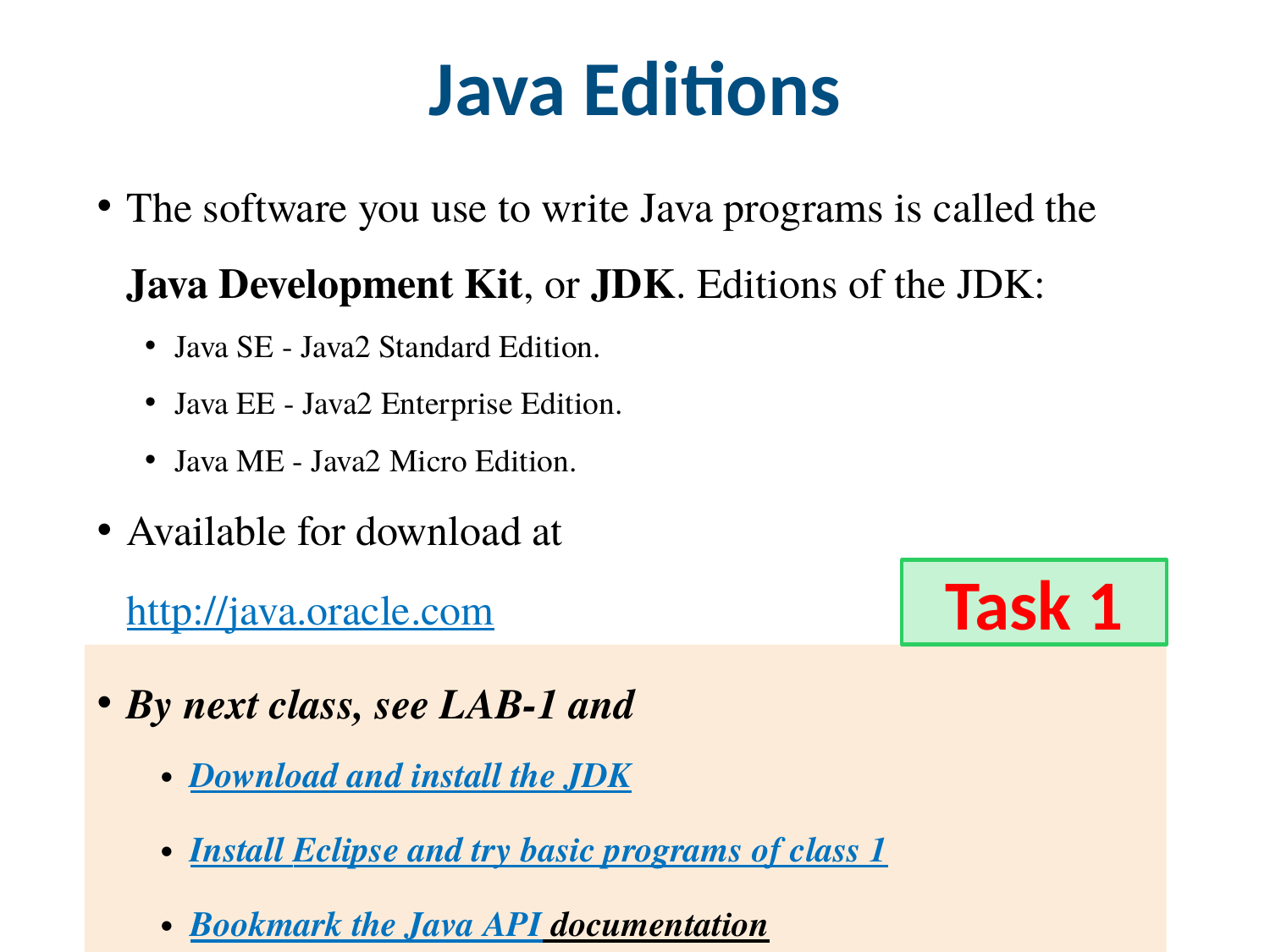

# Java Editions
The software you use to write Java programs is called the Java Development Kit, or JDK. Editions of the JDK:
Java SE - Java2 Standard Edition.
Java EE - Java2 Enterprise Edition.
Java ME - Java2 Micro Edition.
Available for download at
http://java.oracle.com
Task 1
By next class, see LAB-1 and
Download and install the JDK
Install Eclipse and try basic programs of class 1
Bookmark the Java API documentation